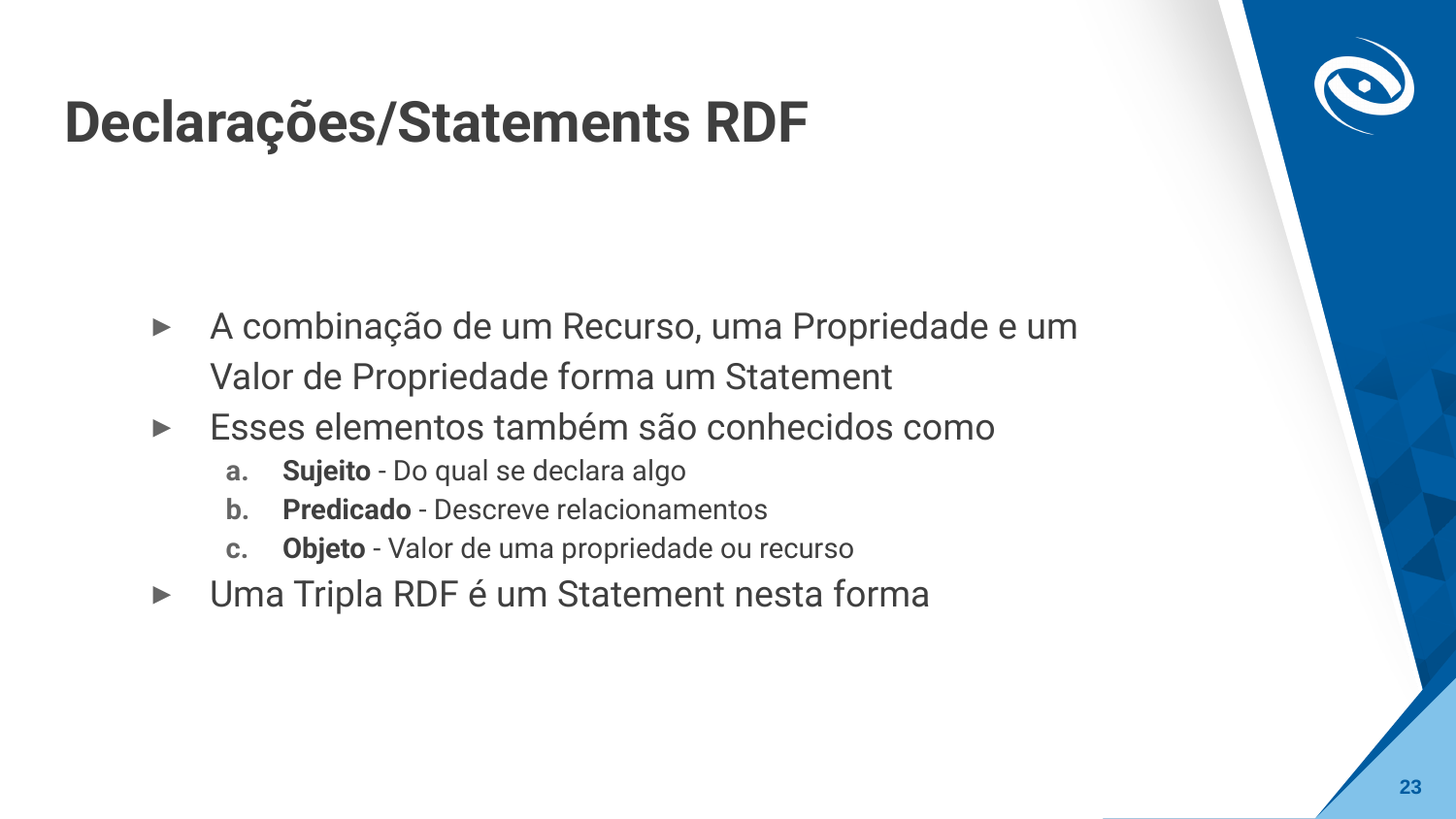

# Declarações/Statements RDF

A combinação de um Recurso, uma Propriedade e um Valor de Propriedade forma um Statement
Esses elementos também são conhecidos como
Sujeito - Do qual se declara algo
Predicado - Descreve relacionamentos
Objeto - Valor de uma propriedade ou recurso
Uma Tripla RDF é um Statement nesta forma
23